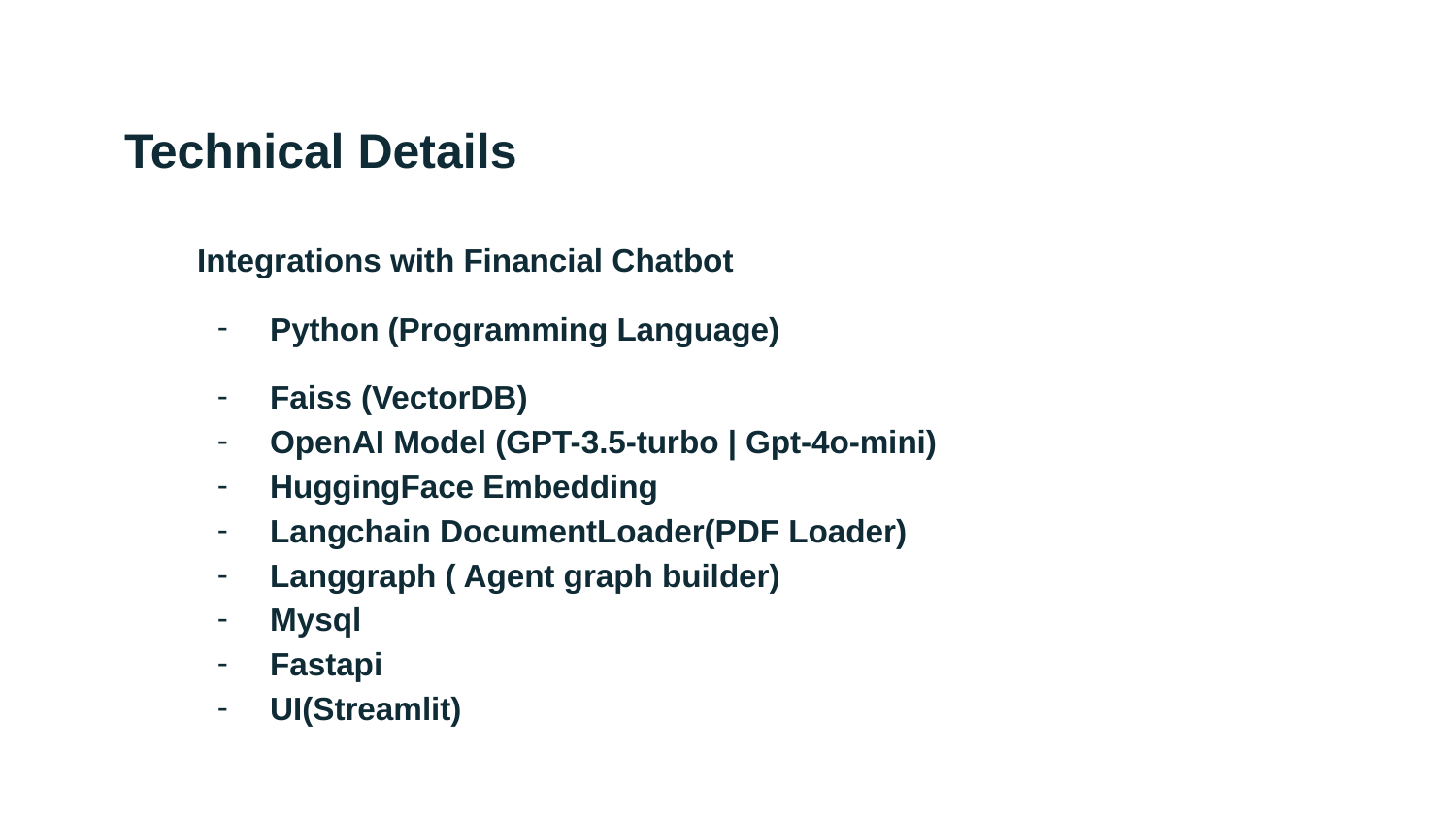

# Technical Details

Integrations with Financial Chatbot
Python (Programming Language)
Faiss (VectorDB)
OpenAI Model (GPT-3.5-turbo | Gpt-4o-mini)
HuggingFace Embedding
Langchain DocumentLoader(PDF Loader)
Langgraph ( Agent graph builder)
Mysql
Fastapi
UI(Streamlit)